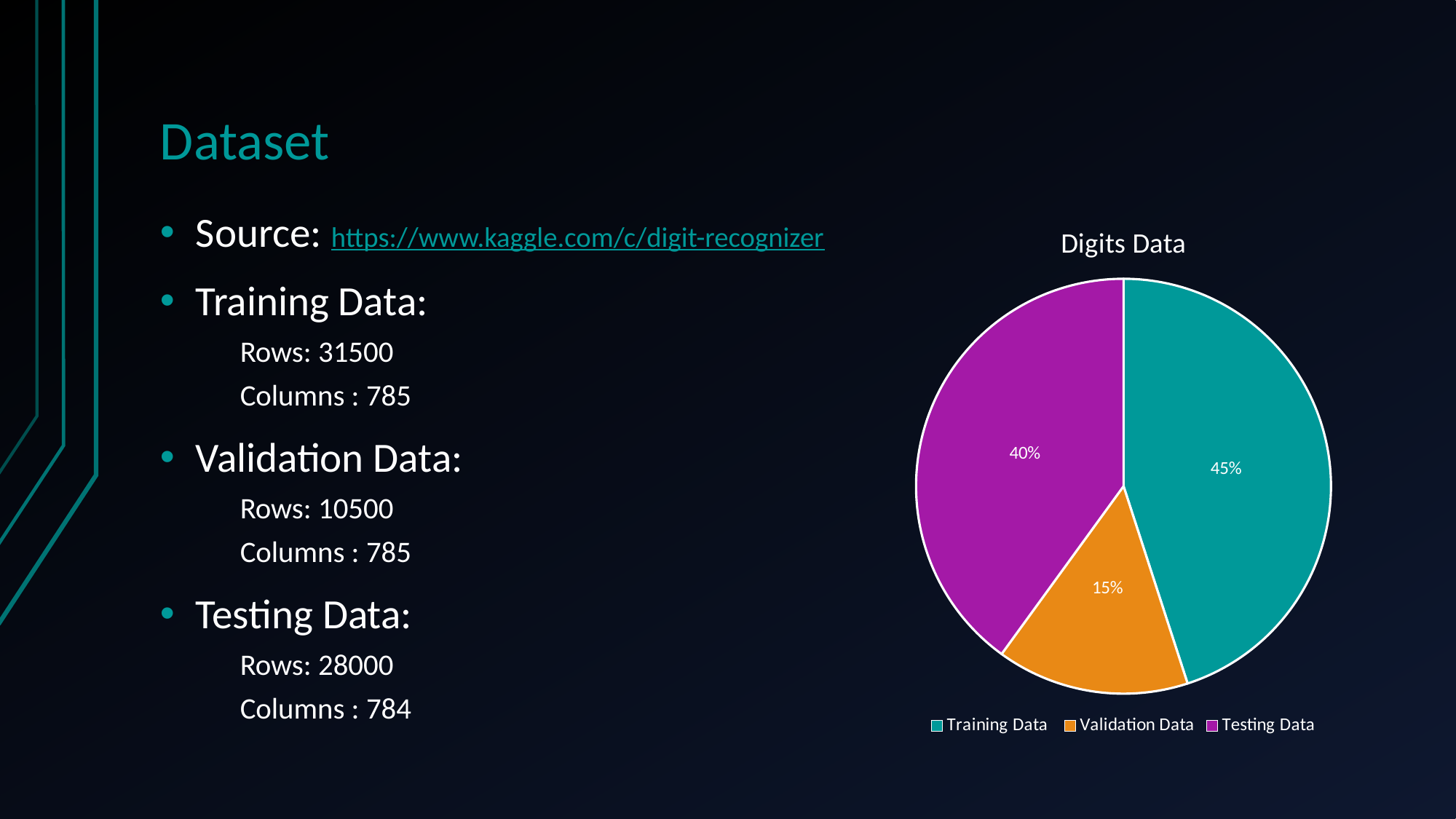

# Dataset

Source: https://www.kaggle.com/c/digit-recognizer
Training Data:
Rows: 31500
Columns : 785
Validation Data:
Rows: 10500
Columns : 785
Testing Data:
Rows: 28000
Columns : 784

### Chart:

| Category | Digits Data |
|---|---|
| Training Data  | 31500.0 |
| Validation Data | 10500.0 |
| Testing Data | 28000.0 |